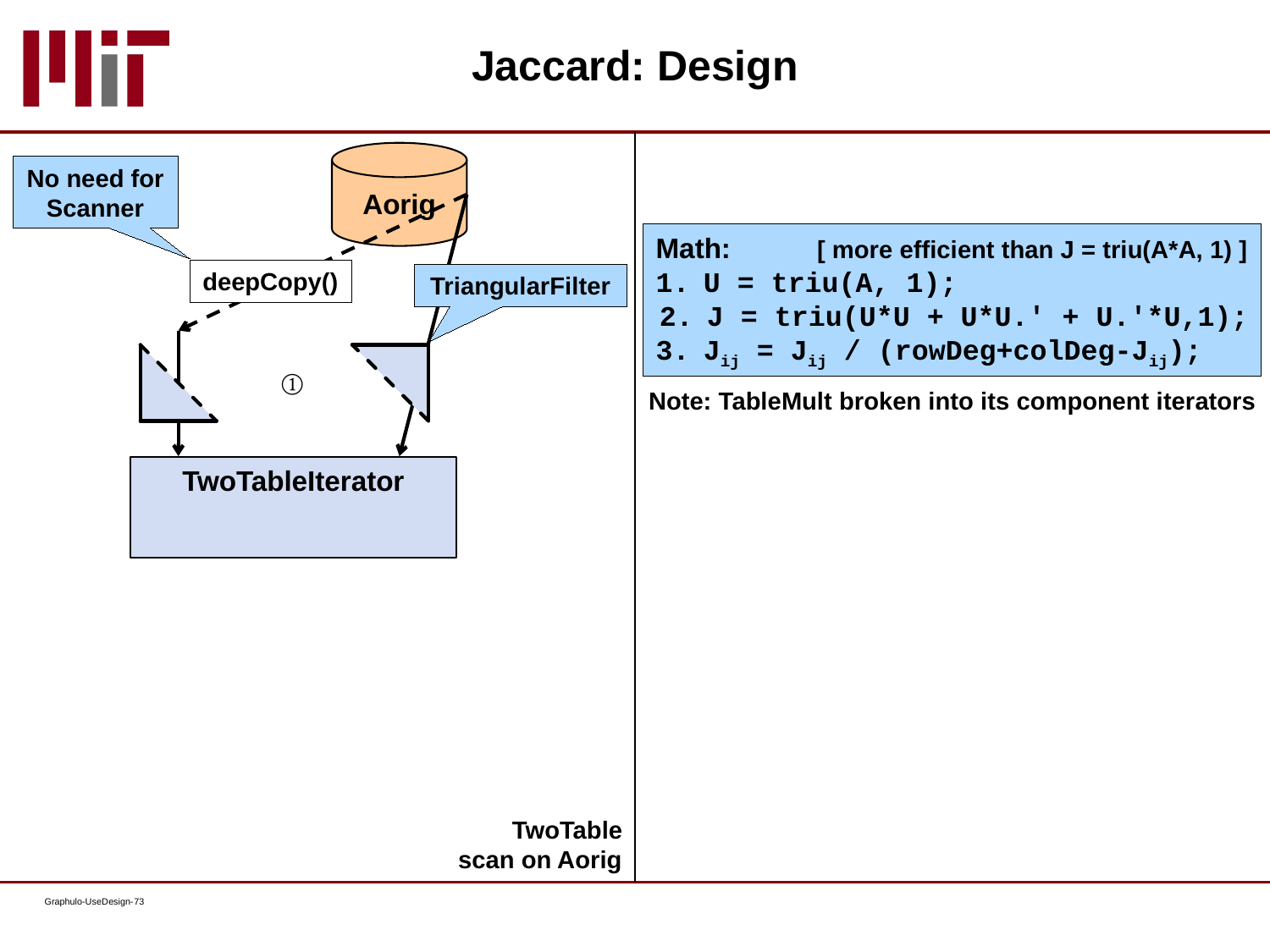

# Jaccard: Design
Aorig
No need for Scanner
Math:           [ more efficient than J = triu(A*A, 1) ]
U = triu(A, 1);
J = triu(U*U + U*U.' + U.'*U,1);
Jij = Jij / (rowDeg+colDeg-Jij);
deepCopy()
TriangularFilter

①
Note: TableMult broken into its component iterators
TwoTableIterator
TwoTable
scan on Aorig